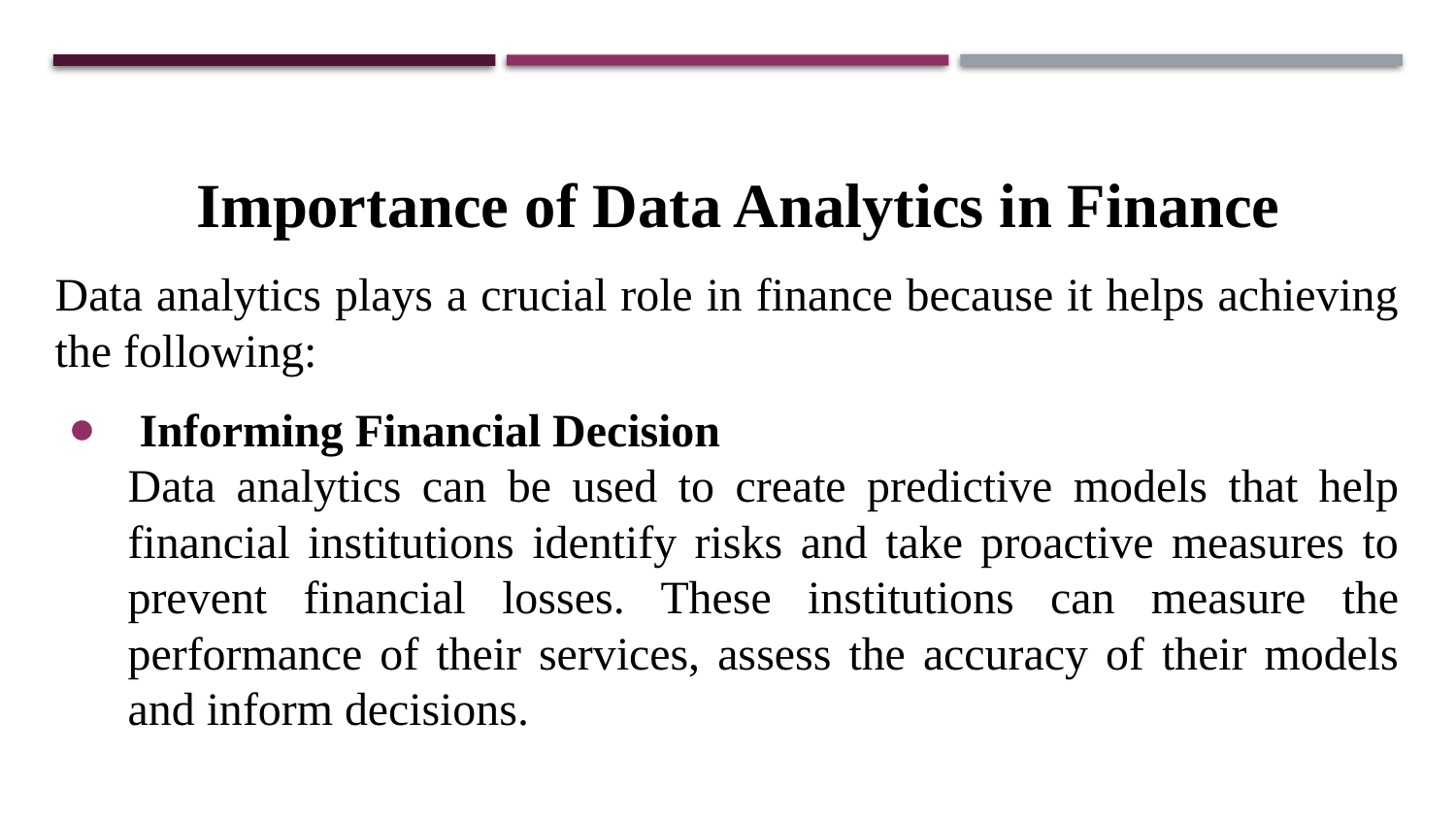

Importance of Data Analytics in Finance
Data analytics plays a crucial role in finance because it helps achieving the following:
 Informing Financial Decision
Data analytics can be used to create predictive models that help financial institutions identify risks and take proactive measures to prevent financial losses. These institutions can measure the performance of their services, assess the accuracy of their models and inform decisions.